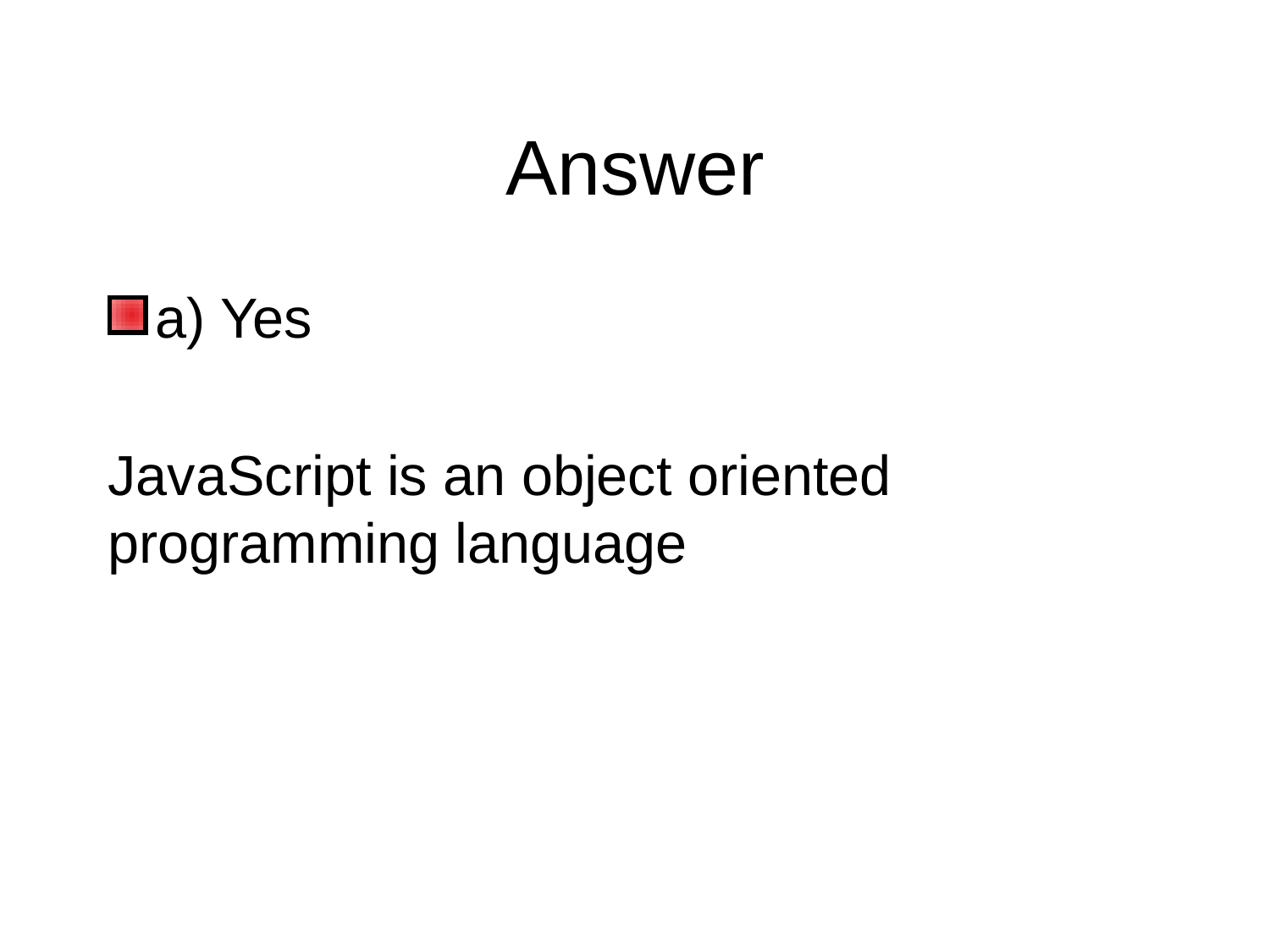

# Answer
a) Yes

JavaScript is an object oriented programming language